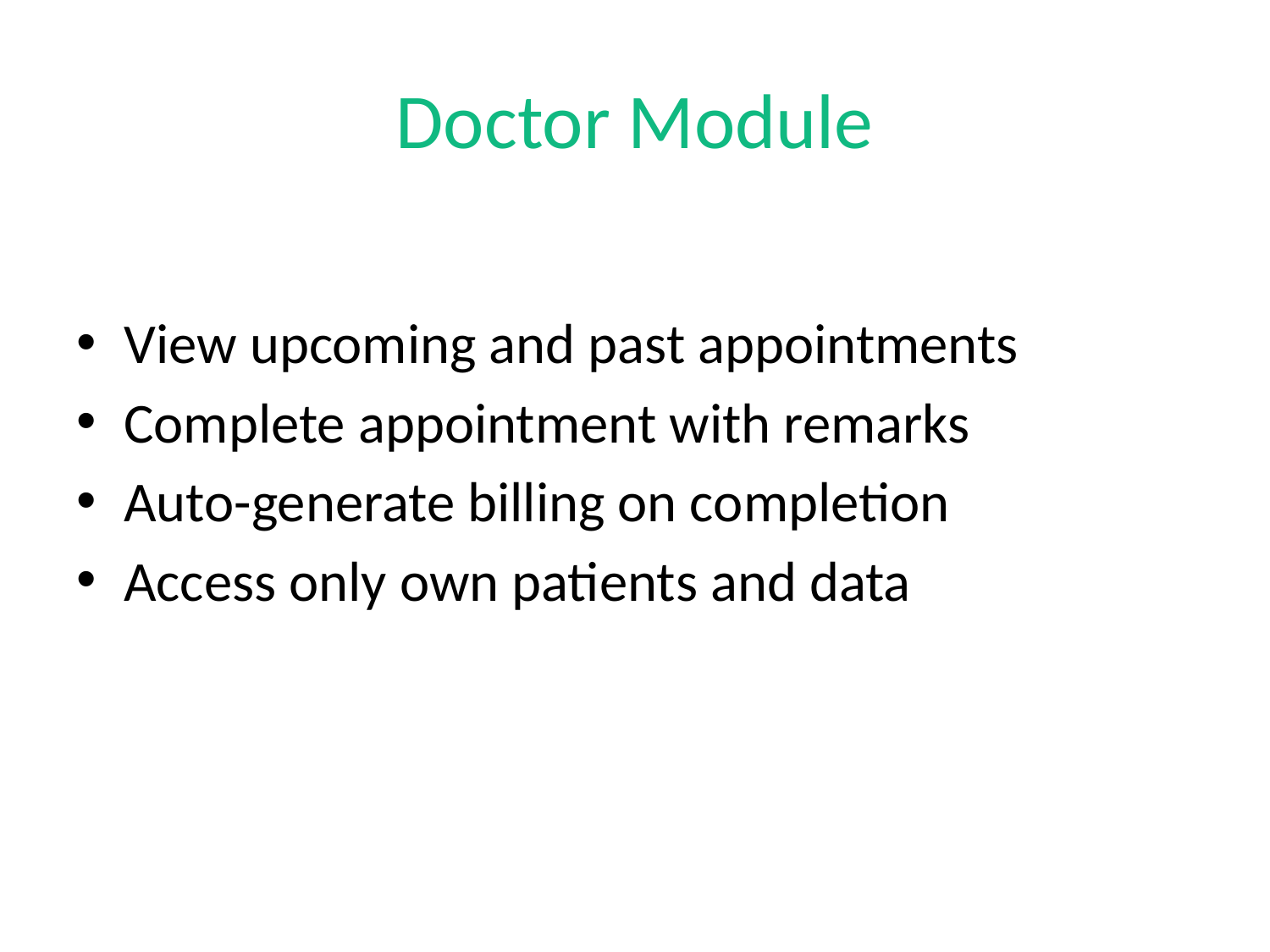

# Doctor Module

View upcoming and past appointments
Complete appointment with remarks
Auto-generate billing on completion
Access only own patients and data